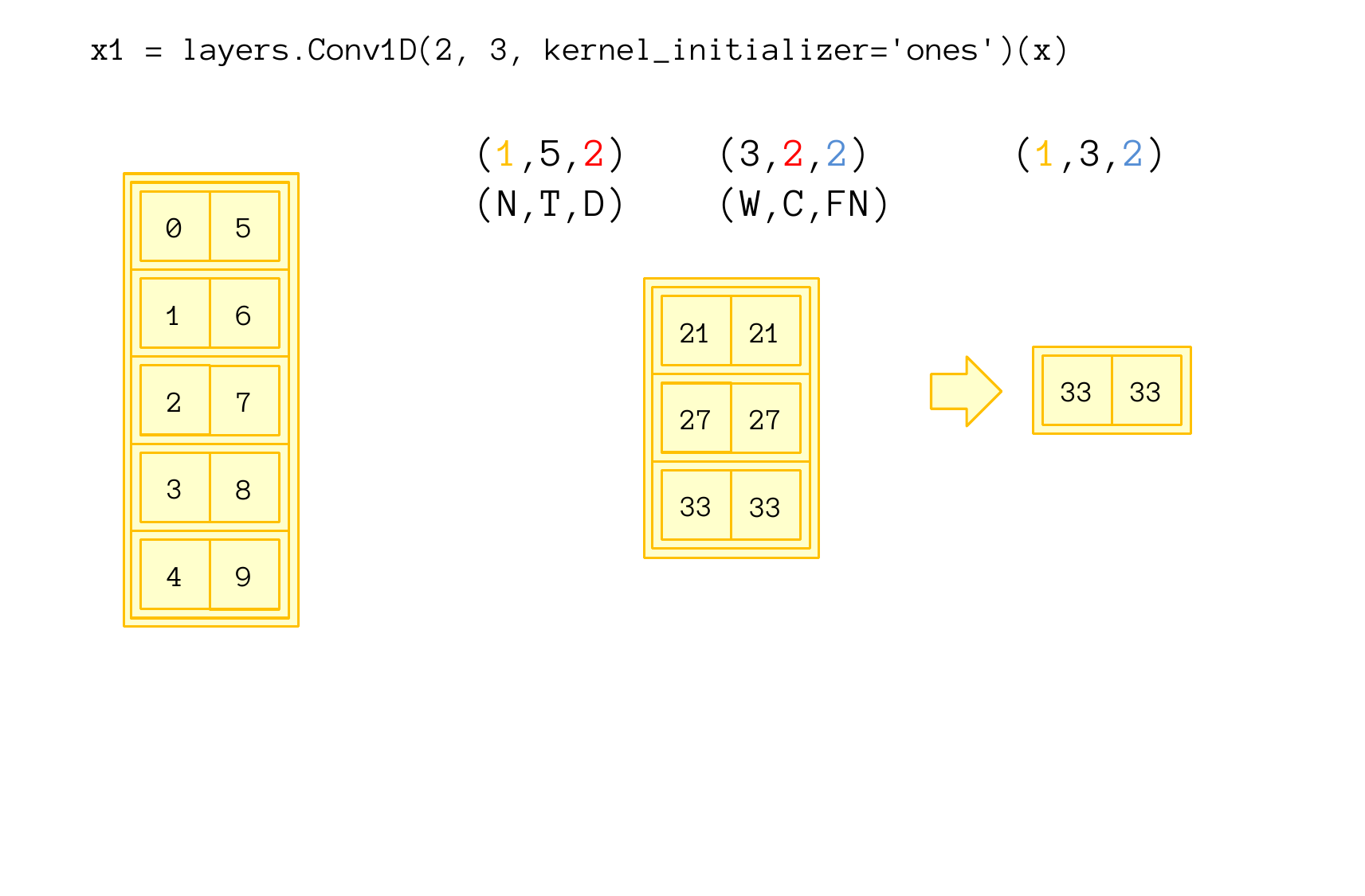

x1 = layers.Conv1D(2, 3, kernel_initializer='ones')(x)
(1,5,2)
(3,2,2)
(1,3,2)
(N,T,D)
(W,C,FN)

0
5

1

6

21
21

33
33

2
7

27
27

3
8

33
33

4
9